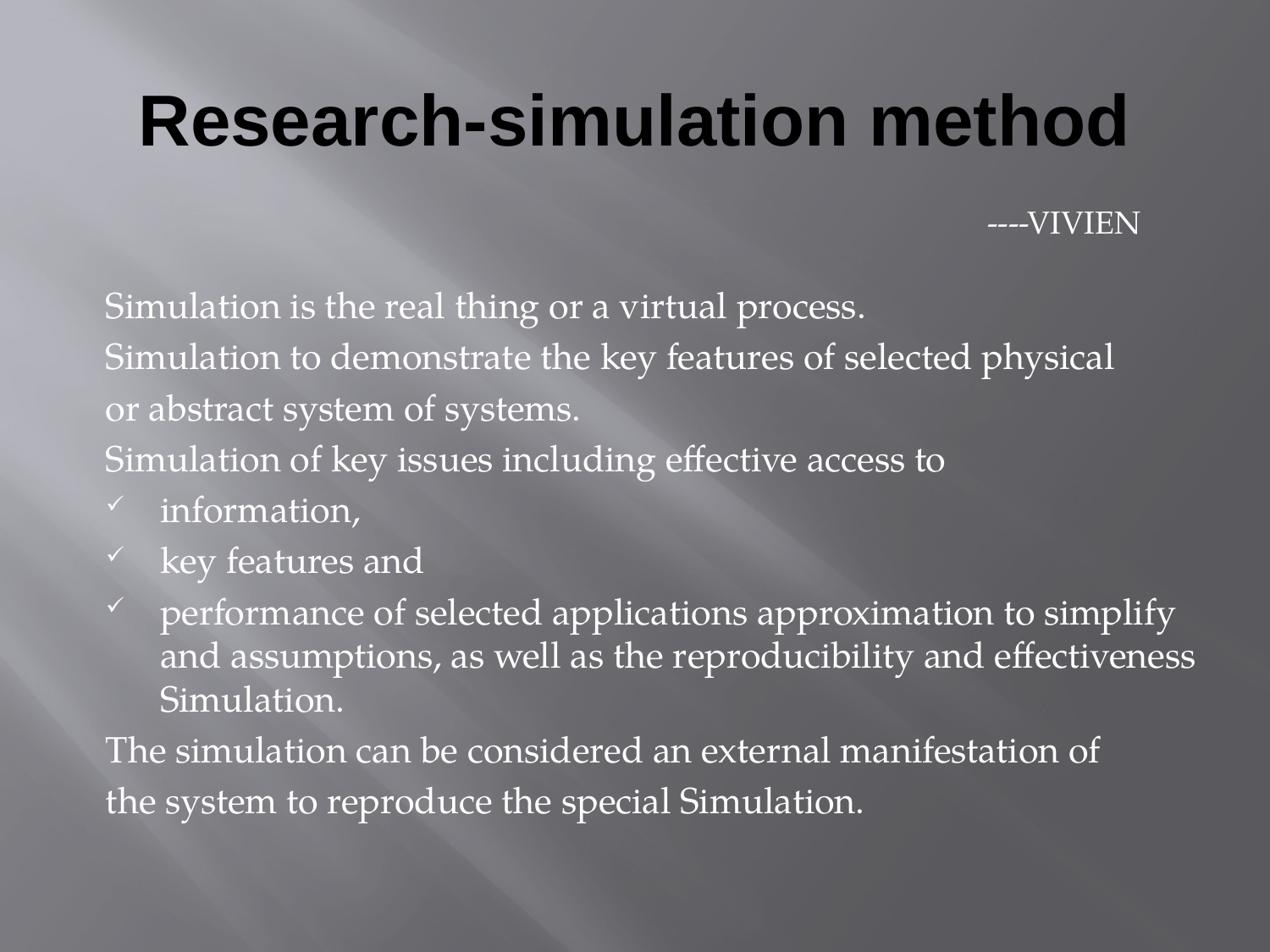

# Research-simulation method
----VIVIEN
Simulation is the real thing or a virtual process.
Simulation to demonstrate the key features of selected physical
or abstract system of systems.
Simulation of key issues including effective access to
information,
key features and
performance of selected applications approximation to simplify and assumptions, as well as the reproducibility and effectiveness Simulation.
The simulation can be considered an external manifestation of
the system to reproduce the special Simulation.